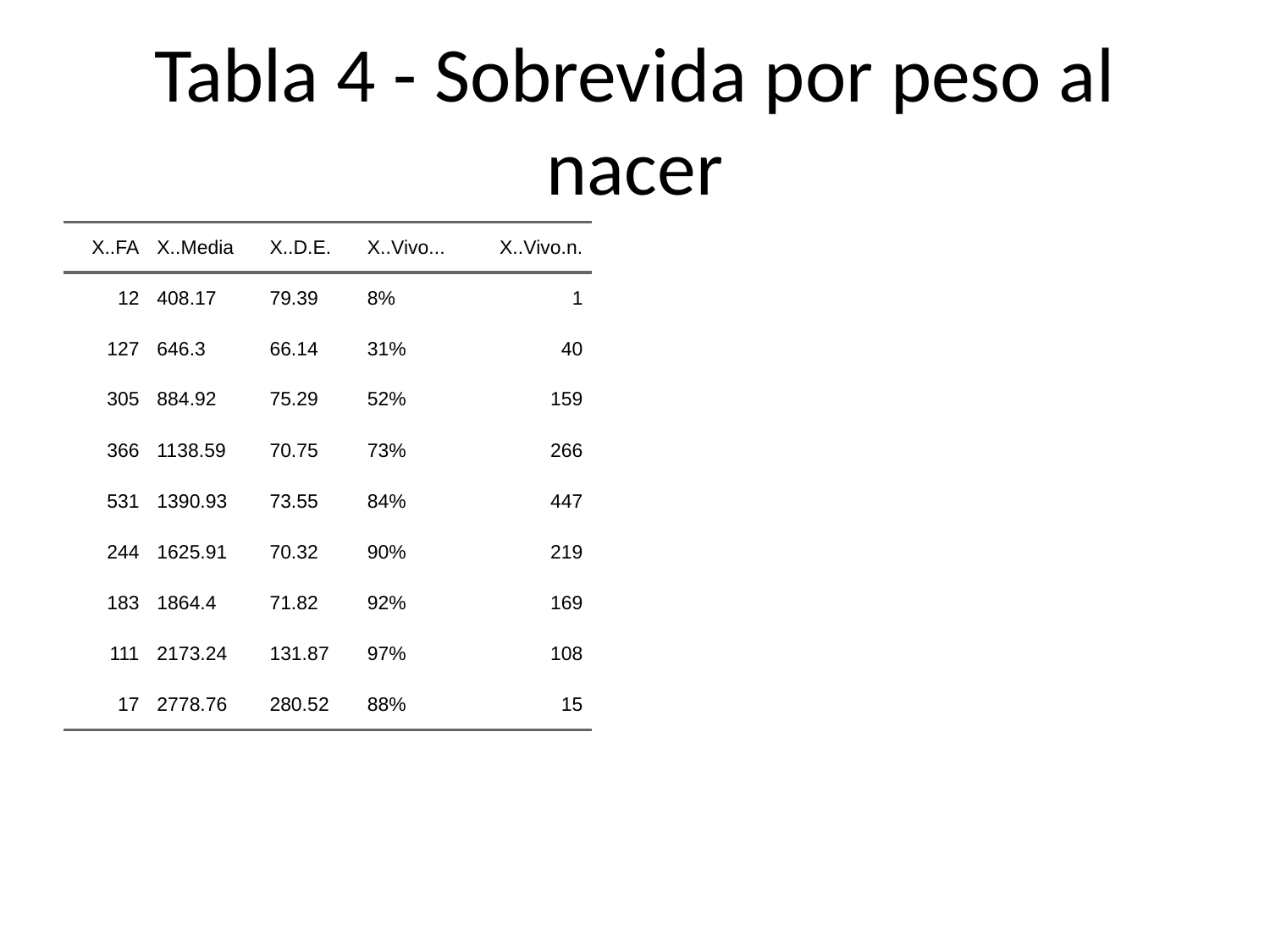

# Tabla 4 - Sobrevida por peso al nacer
| X..FA | X..Media | X..D.E. | X..Vivo... | X..Vivo.n. |
| --- | --- | --- | --- | --- |
| 12 | 408.17 | 79.39 | 8% | 1 |
| 127 | 646.3 | 66.14 | 31% | 40 |
| 305 | 884.92 | 75.29 | 52% | 159 |
| 366 | 1138.59 | 70.75 | 73% | 266 |
| 531 | 1390.93 | 73.55 | 84% | 447 |
| 244 | 1625.91 | 70.32 | 90% | 219 |
| 183 | 1864.4 | 71.82 | 92% | 169 |
| 111 | 2173.24 | 131.87 | 97% | 108 |
| 17 | 2778.76 | 280.52 | 88% | 15 |